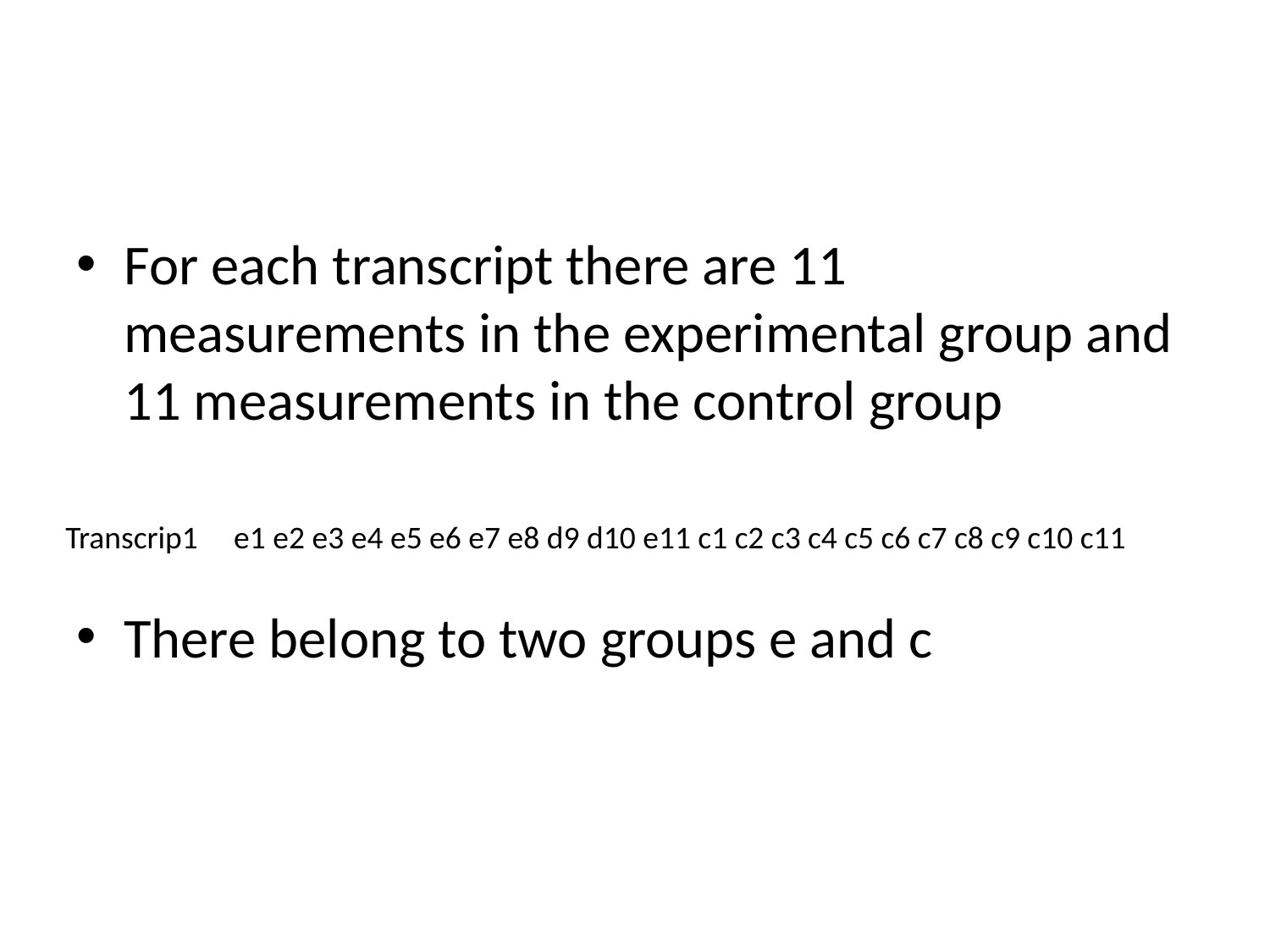

#
For each transcript there are 11 measurements in the experimental group and 11 measurements in the control group

There belong to two groups e and c

Transcrip1     e1 e2 e3 e4 e5 e6 e7 e8 d9 d10 e11 c1 c2 c3 c4 c5 c6 c7 c8 c9 c10 c11